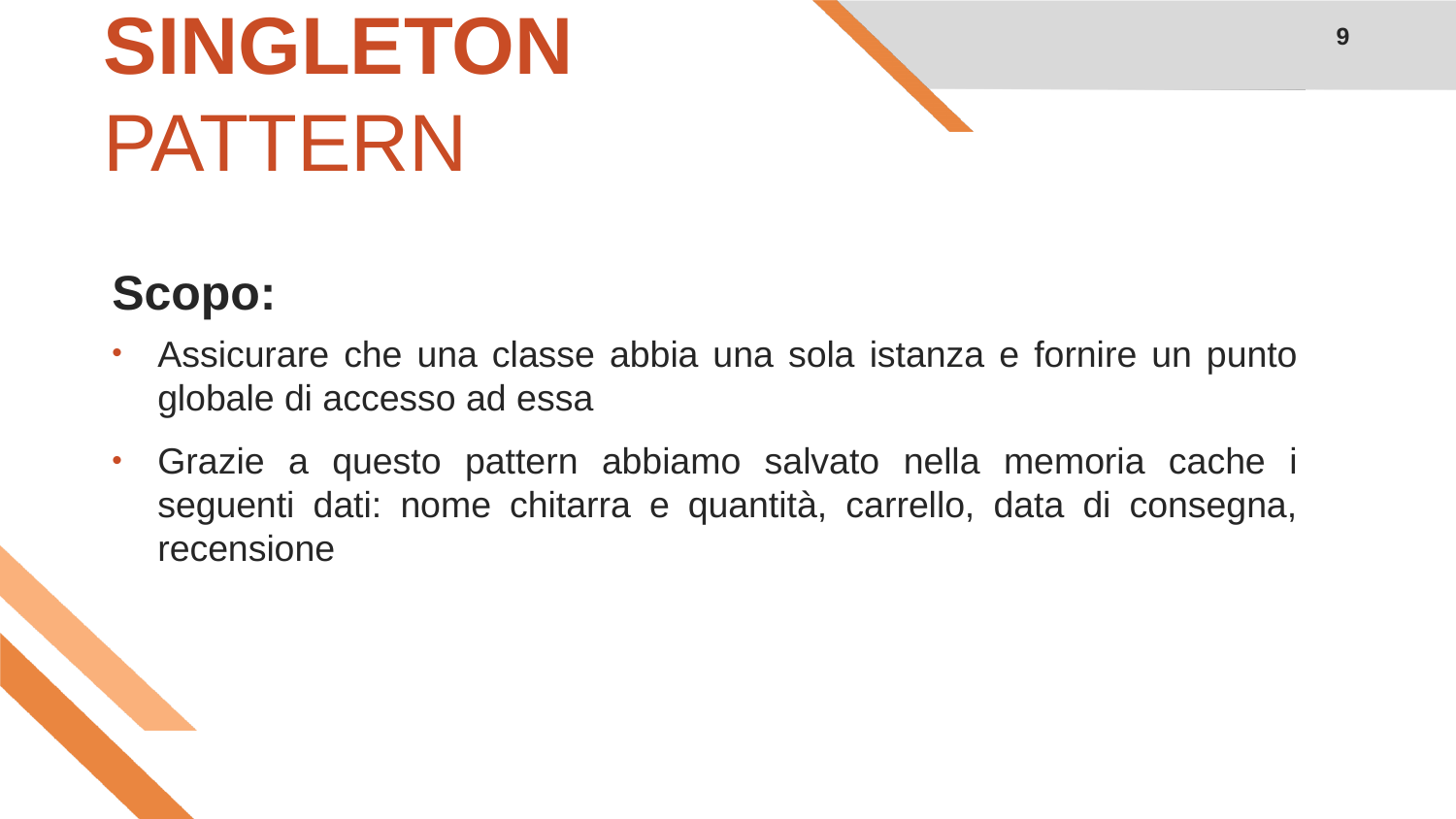

SINGLETON
PATTERN
9
Scopo:

Assicurare che una classe abbia una sola istanza e fornire un punto globale di accesso ad essa
Grazie a questo pattern abbiamo salvato nella memoria cache i seguenti dati: nome chitarra e quantità, carrello, data di consegna, recensione